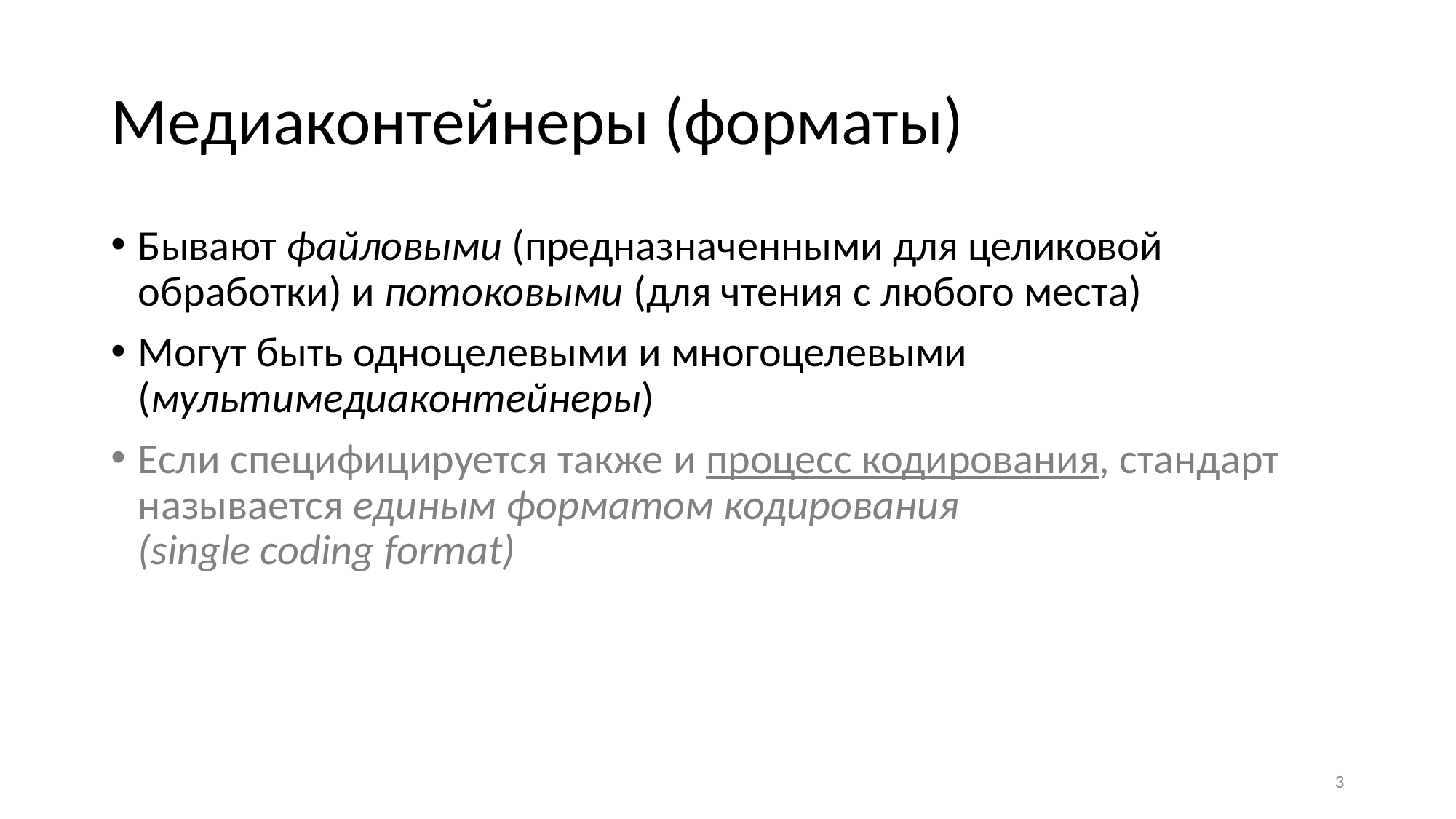

# Медиаконтейнеры (форматы)
Бывают файловыми (предназначенными для целиковой обработки) и потоковыми (для чтения с любого места)
Могут быть одноцелевыми и многоцелевыми (мультимедиаконтейнеры)
Если специфицируется также и процесс кодирования, стандарт называется единым форматом кодирования
(single coding format)
3